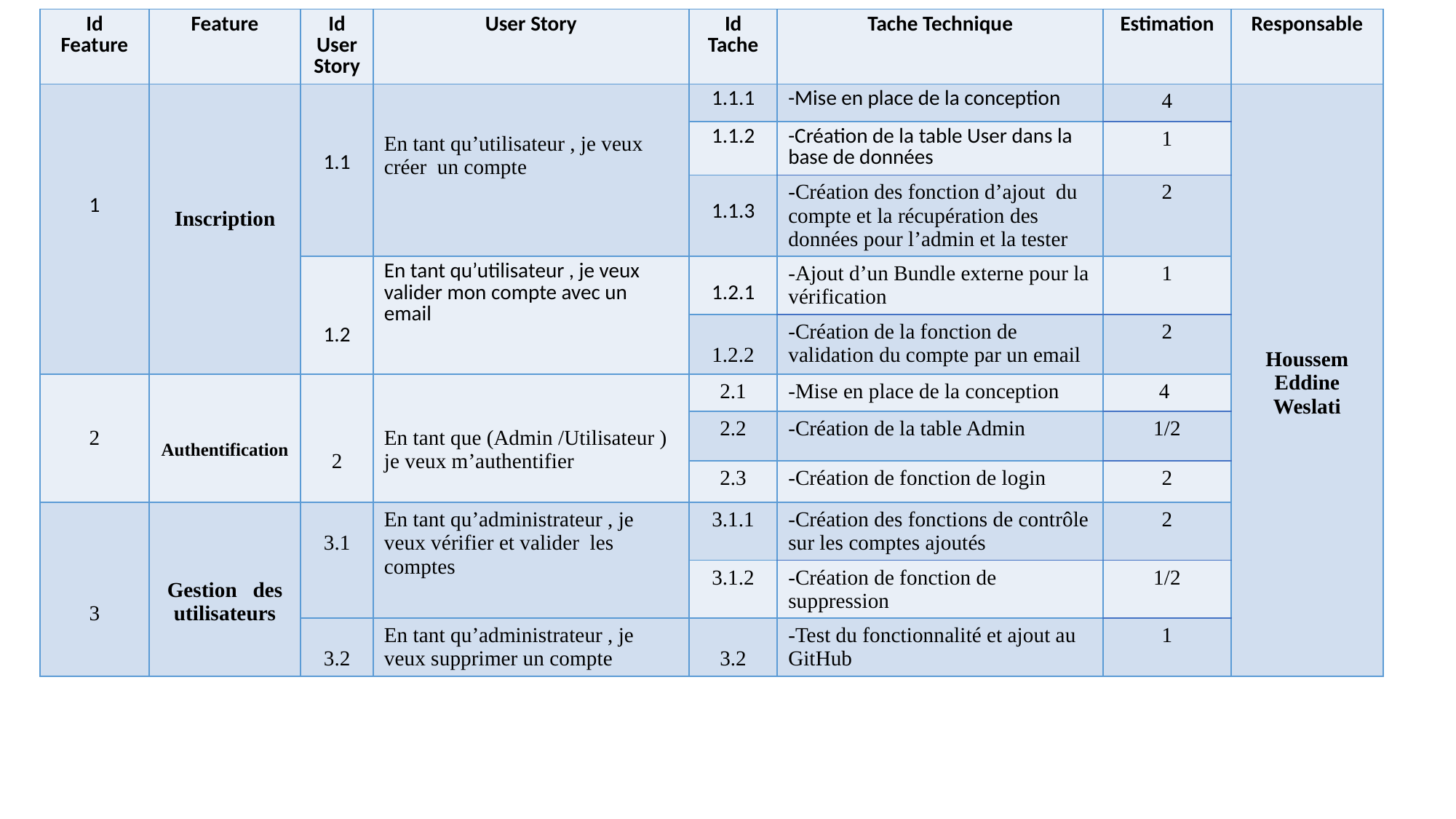

| Id Feature | Feature | Id User Story | User Story | Id Tache | Tache Technique | Estimation | Responsable |
| --- | --- | --- | --- | --- | --- | --- | --- |
| 1 | Inscription | 1.1 | En tant qu’utilisateur , je veux créer un compte | 1.1.1 | -Mise en place de la conception | 4 | Houssem Eddine Weslati |
|  |  |  |  | 1.1.2 | -Création de la table User dans la base de données | 1 |  |
|  |  |  |  | 1.1.3 | -Création des fonction d’ajout du compte et la récupération des données pour l’admin et la tester | 2 |  |
|  |  | 1.2 | En tant qu’utilisateur , je veux valider mon compte avec un email | 1.2.1 | -Ajout d’un Bundle externe pour la vérification | 1 |  |
|  |  |  |  | 1.2.2 | -Création de la fonction de validation du compte par un email | 2 |  |
| 2 | Authentification | 2 | En tant que (Admin /Utilisateur ) je veux m’authentifier | 2.1 | -Mise en place de la conception | 4 |  |
|  |  |  |  | 2.2 | -Création de la table Admin | 1/2 |  |
|  |  |  |  | 2.3 | -Création de fonction de login | 2 |  |
| 3 | Gestion des utilisateurs | 3.1 | En tant qu’administrateur , je veux vérifier et valider les comptes | 3.1.1 | -Création des fonctions de contrôle sur les comptes ajoutés | 2 |  |
|  |  |  |  | 3.1.2 | -Création de fonction de suppression | 1/2 |  |
|  |  | 3.2 | En tant qu’administrateur , je veux supprimer un compte | 3.2 | -Test du fonctionnalité et ajout au GitHub | 1 |  |